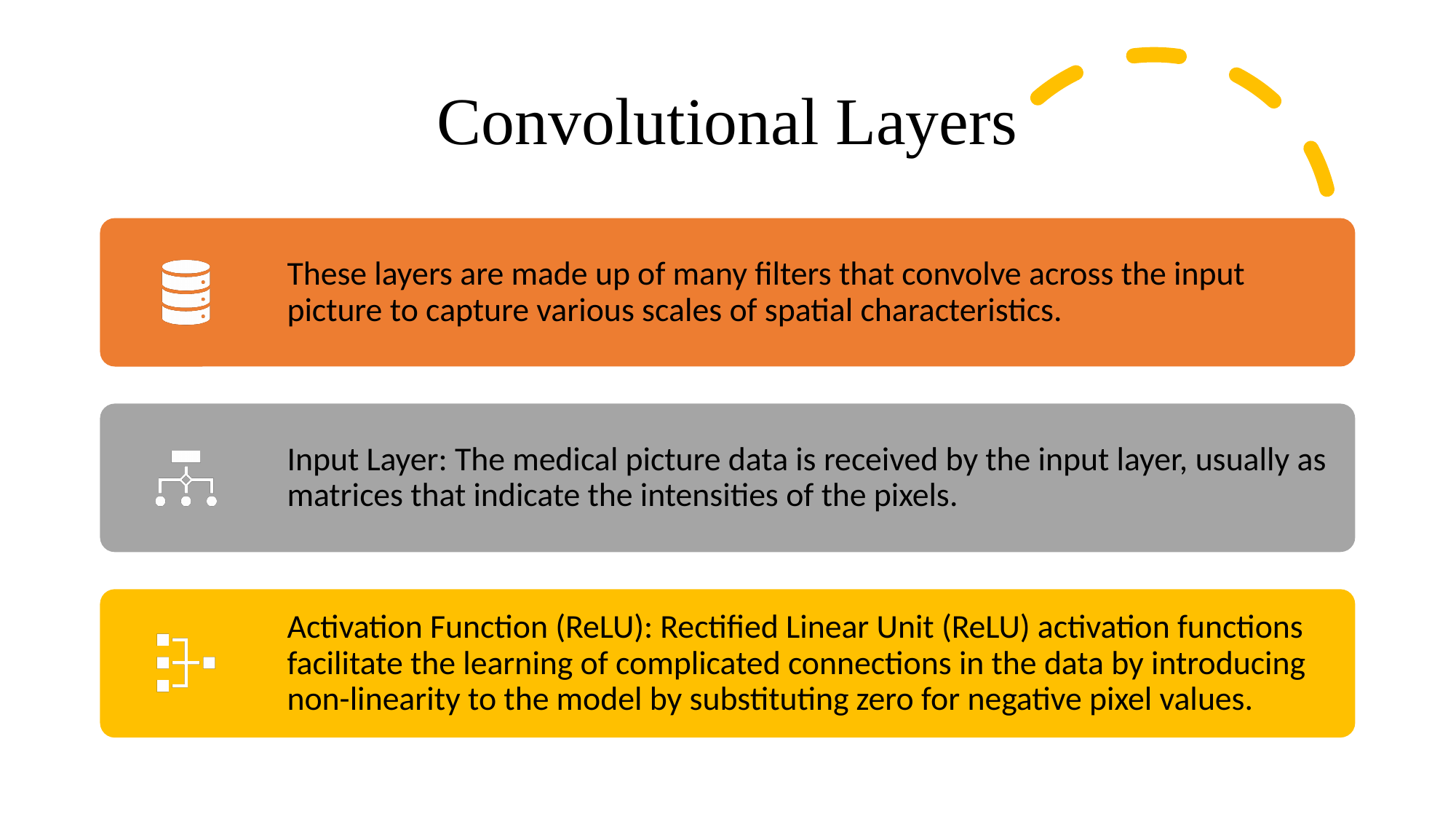

# Convolutional Layers

These layers are made up of many filters that convolve across the input picture to capture various scales of spatial characteristics.
Input Layer: The medical picture data is received by the input layer, usually as matrices that indicate the intensities of the pixels.
Activation Function (ReLU): Rectified Linear Unit (ReLU) activation functions facilitate the learning of complicated connections in the data by introducing non-linearity to the model by substituting zero for negative pixel values.